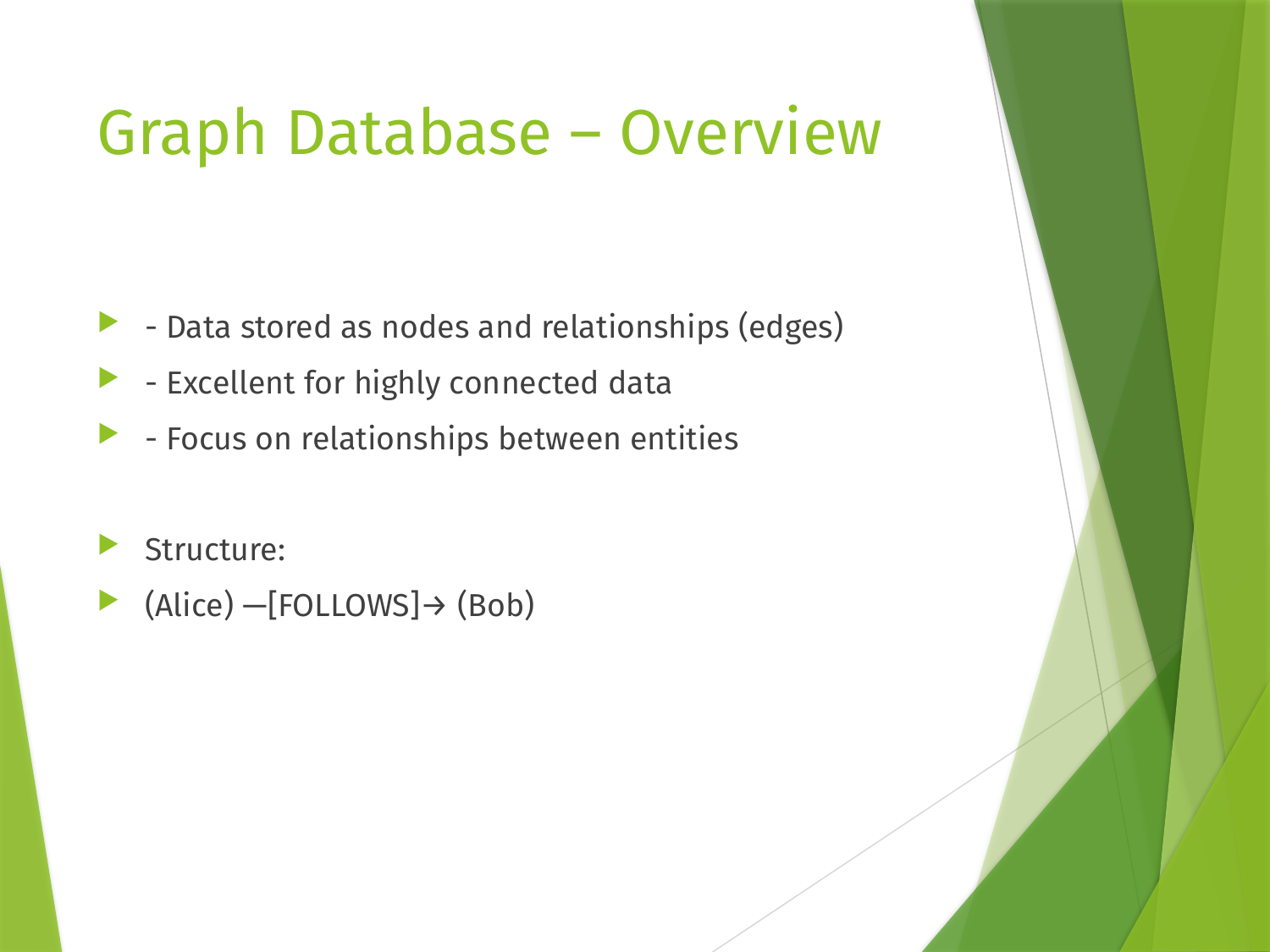

# Graph Database – Overview
- Data stored as nodes and relationships (edges)
- Excellent for highly connected data
- Focus on relationships between entities

Structure:
(Alice) —[FOLLOWS]→ (Bob)